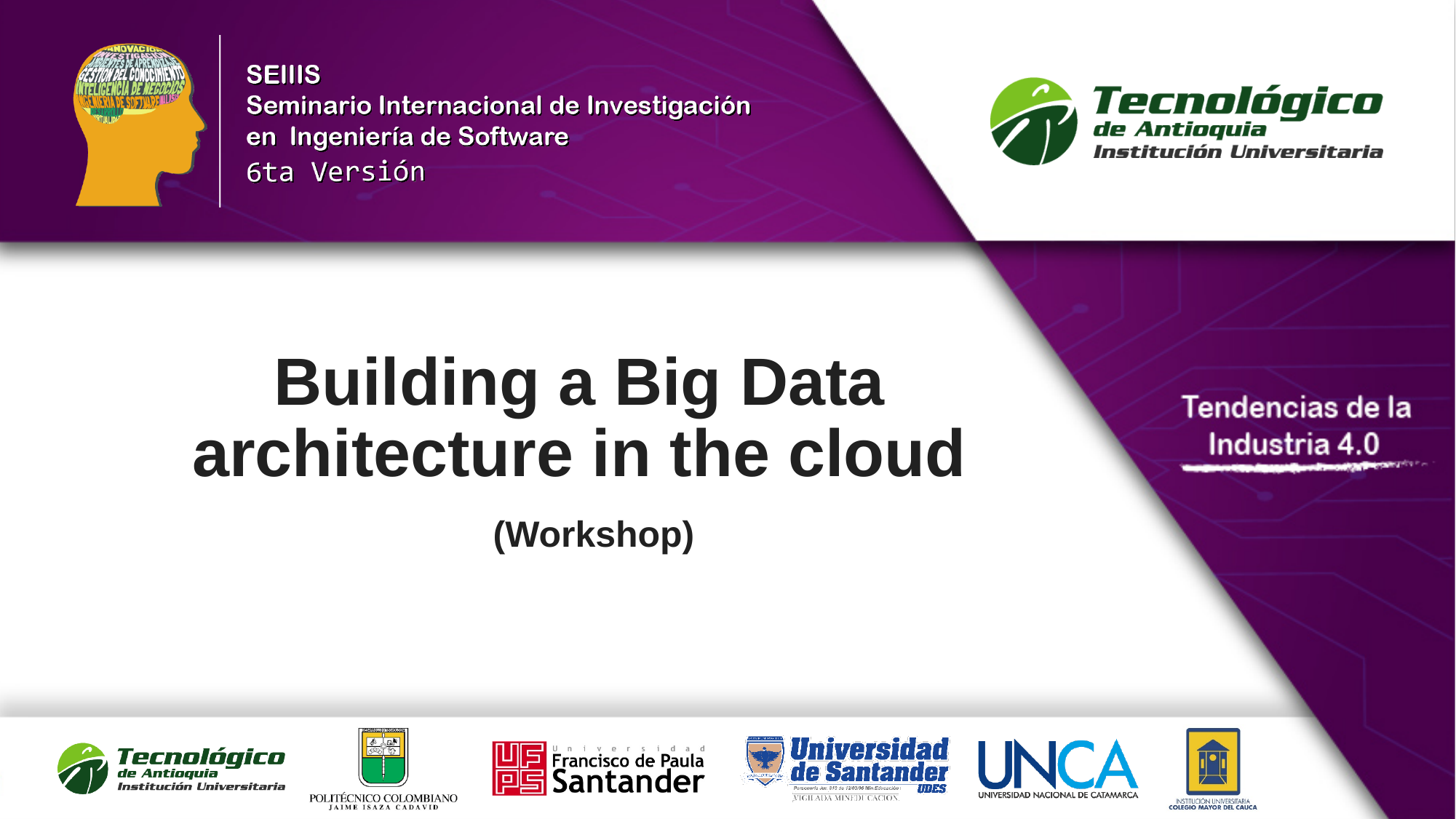

# Building a Big Data architecture in the cloud
(Workshop)